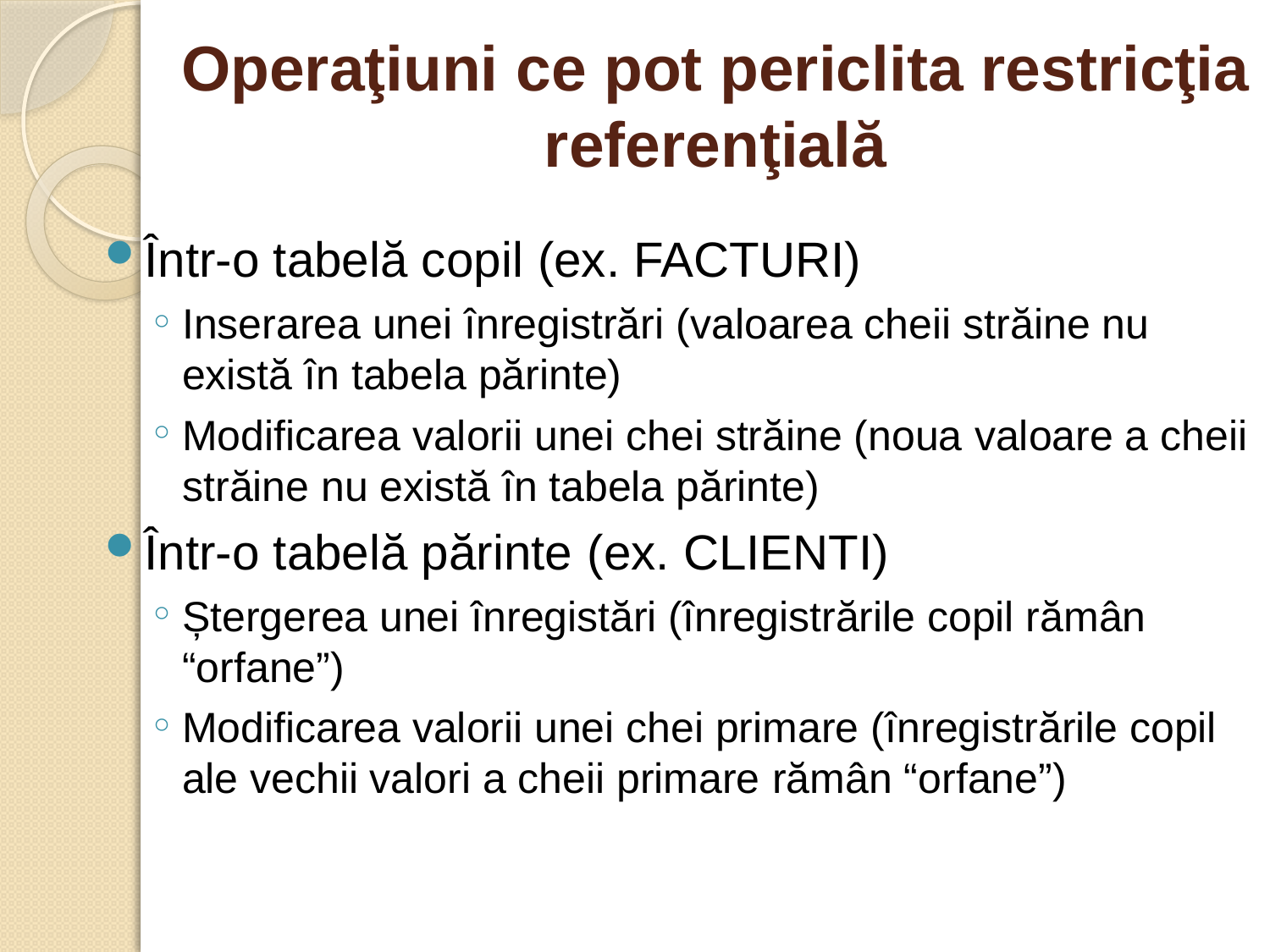

# Operaţiuni ce pot periclita restricţia referenţială
Într-o tabelă copil (ex. FACTURI)
Inserarea unei înregistrări (valoarea cheii străine nu există în tabela părinte)
Modificarea valorii unei chei străine (noua valoare a cheii străine nu există în tabela părinte)
Într-o tabelă părinte (ex. CLIENTI)
Ștergerea unei înregistări (înregistrările copil rămân “orfane”)
Modificarea valorii unei chei primare (înregistrările copil ale vechii valori a cheii primare rămân “orfane”)